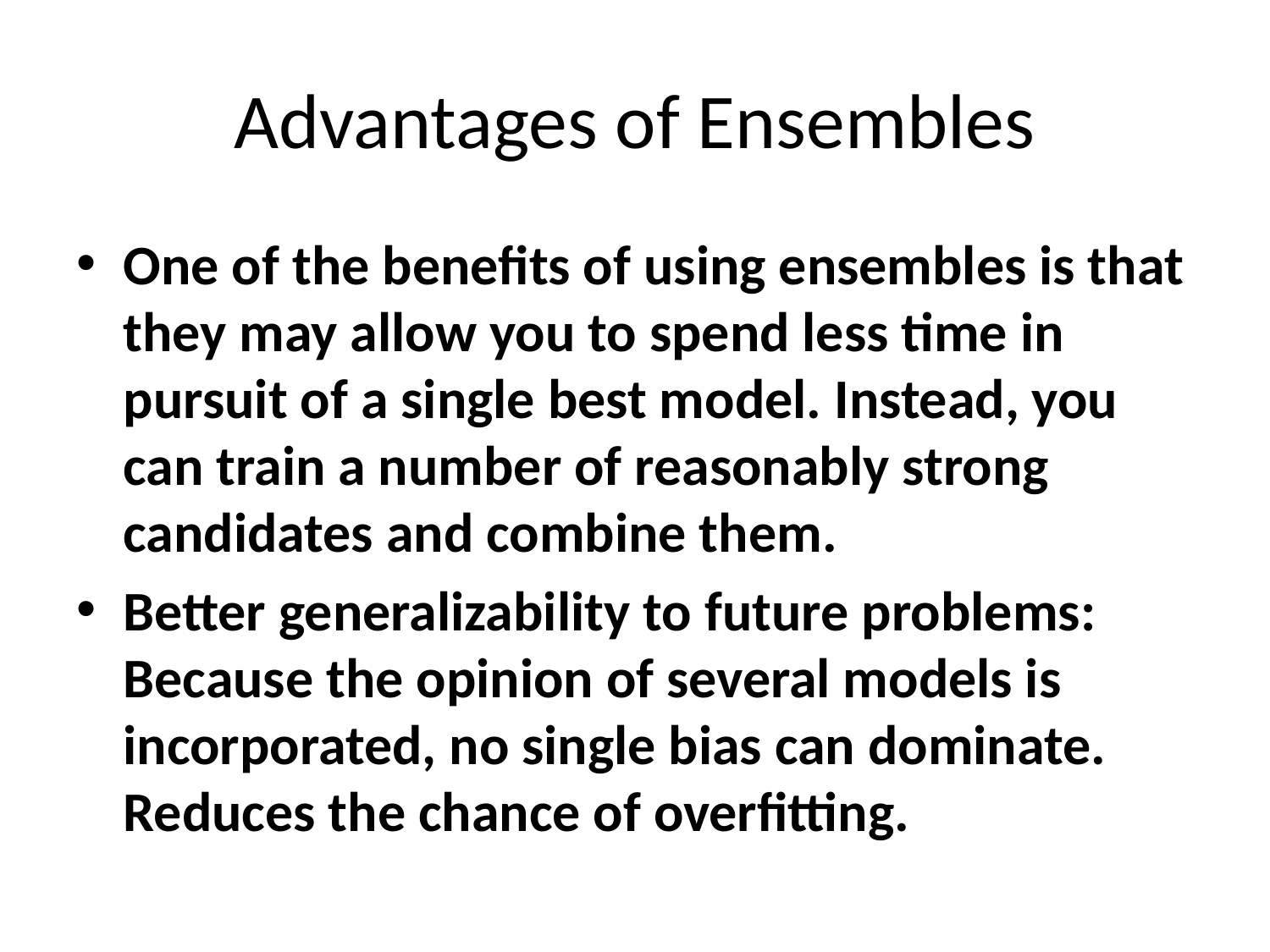

# Advantages of Ensembles
One of the benefits of using ensembles is that they may allow you to spend less time in pursuit of a single best model. Instead, you can train a number of reasonably strong candidates and combine them.
Better generalizability to future problems: Because the opinion of several models is incorporated, no single bias can dominate. Reduces the chance of overfitting.